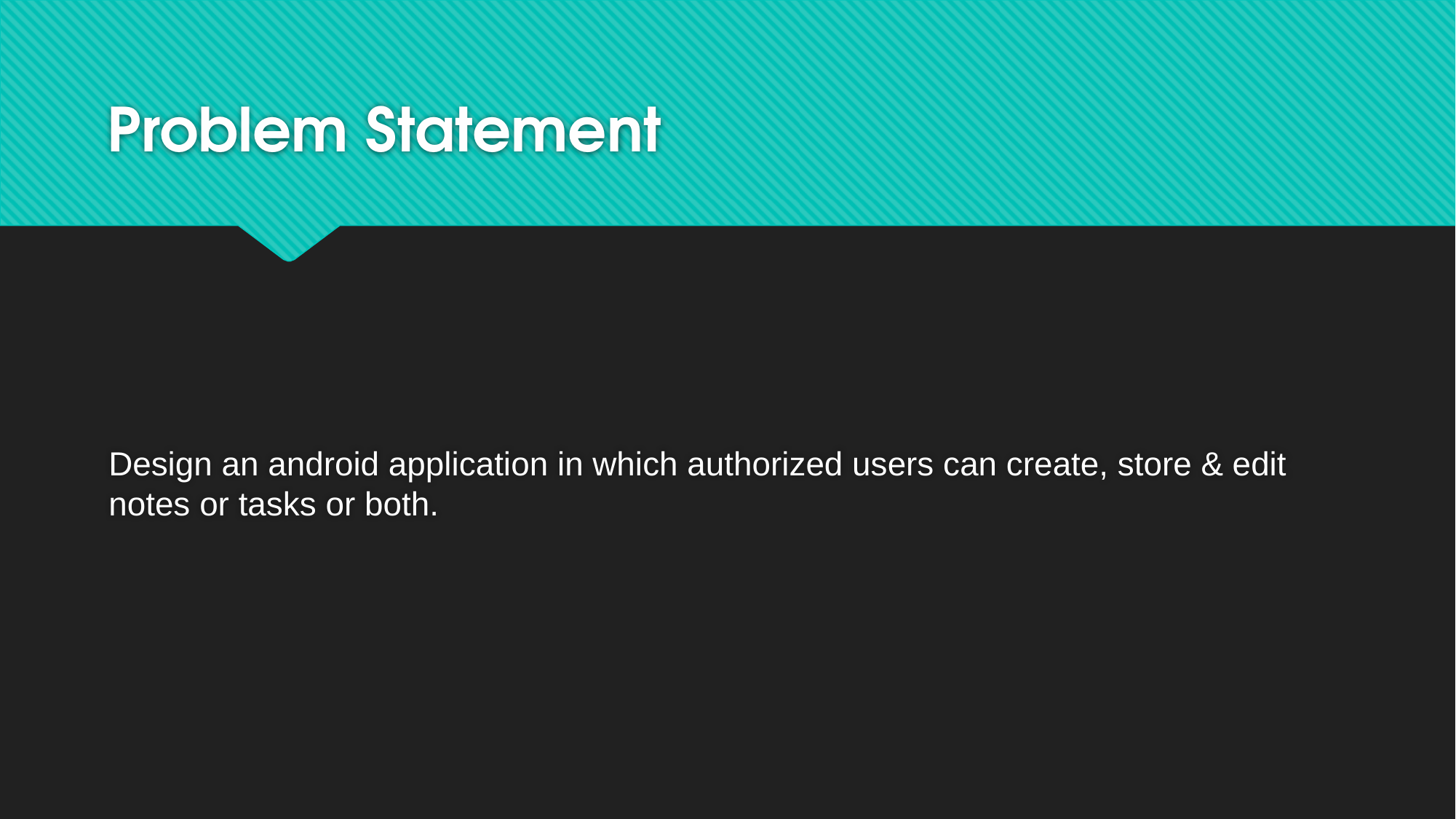

# Problem Statement
Design an android application in which authorized users can create, store & edit notes or tasks or both.